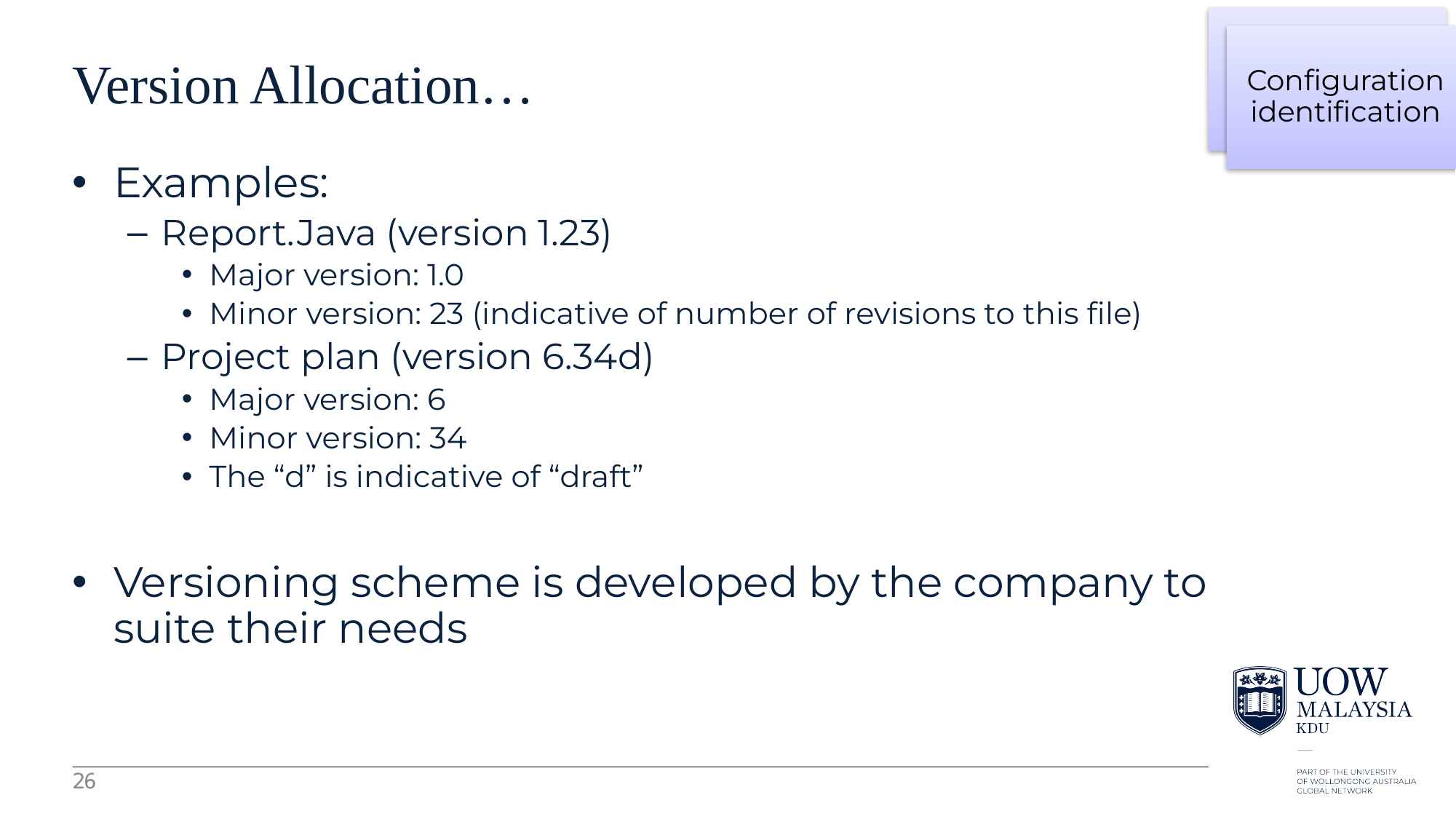

26

Configuration identification

Configuration identification
# Version Allocation…
Examples:
Report.Java (version 1.23)
Major version: 1.0
Minor version: 23 (indicative of number of revisions to this file)
Project plan (version 6.34d)
Major version: 6
Minor version: 34
The “d” is indicative of “draft”

Versioning scheme is developed by the company to suite their needs